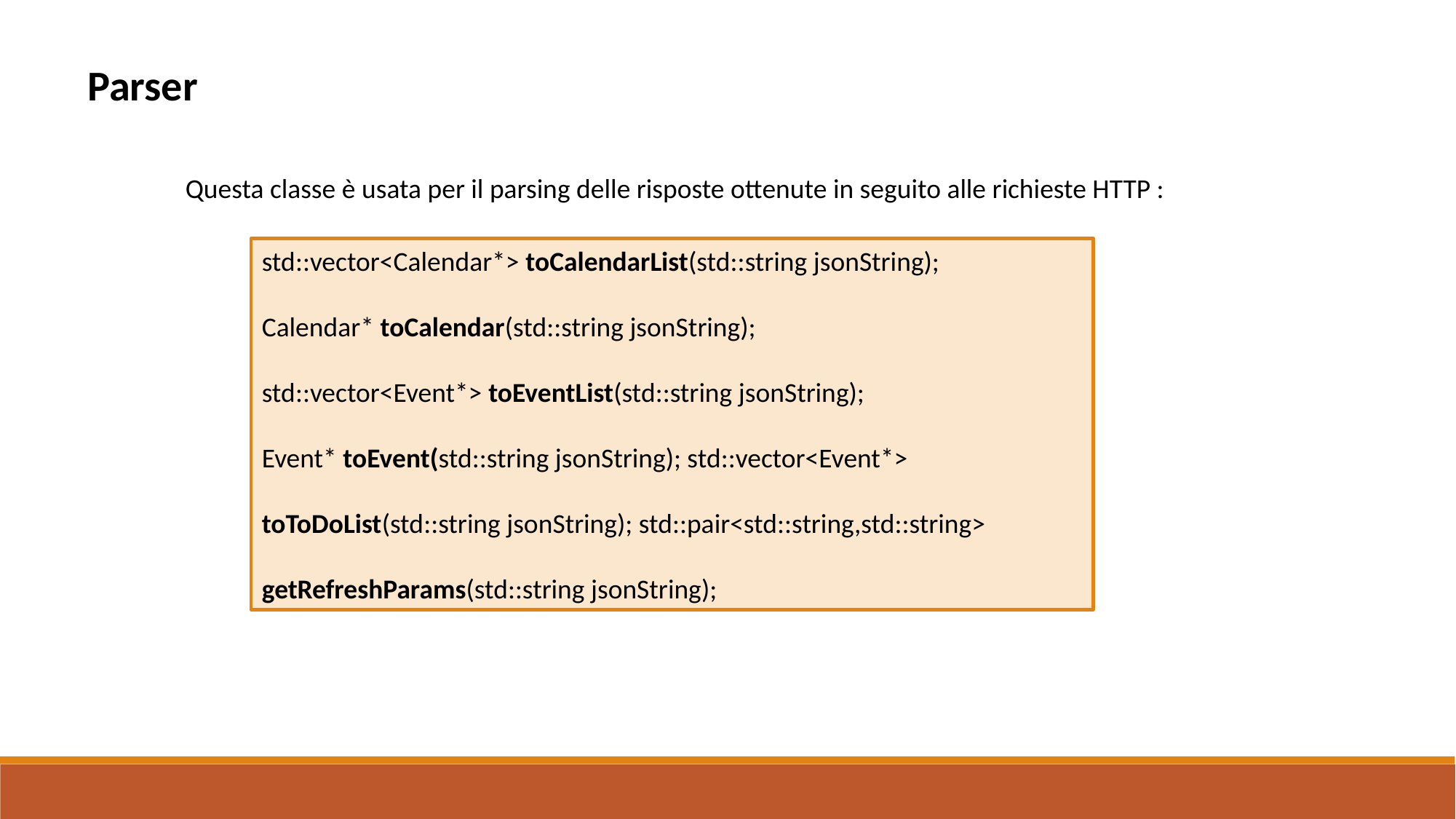

Parser
Questa classe è usata per il parsing delle risposte ottenute in seguito alle richieste HTTP :
std::vector<Calendar*> toCalendarList(std::string jsonString);

Calendar* toCalendar(std::string jsonString);

std::vector<Event*> toEventList(std::string jsonString);

Event* toEvent(std::string jsonString); std::vector<Event*>

toToDoList(std::string jsonString); std::pair<std::string,std::string>

getRefreshParams(std::string jsonString);